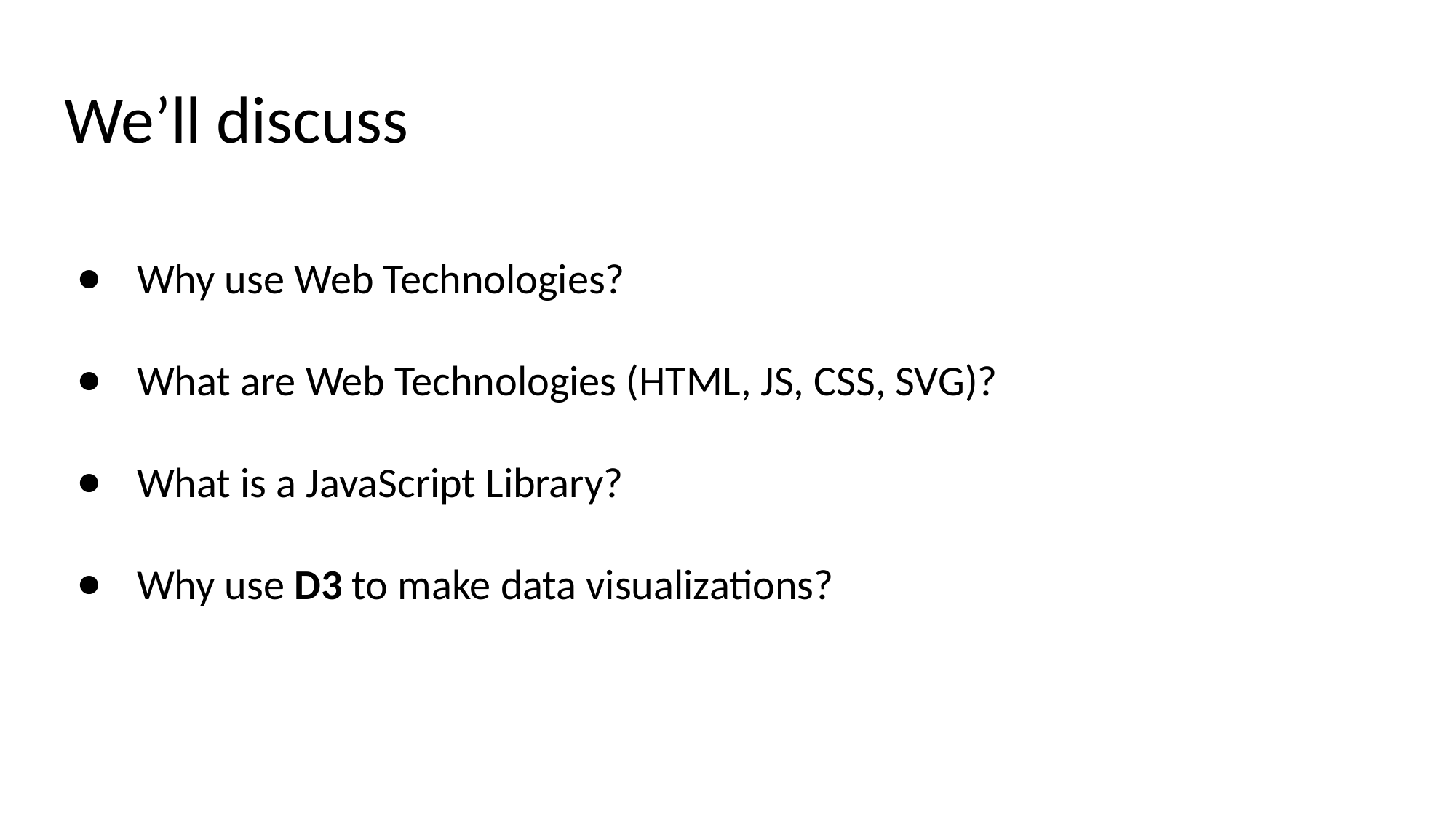

# We’ll discuss
Why use Web Technologies?
What are Web Technologies (HTML, JS, CSS, SVG)?
What is a JavaScript Library?
Why use D3 to make data visualizations?